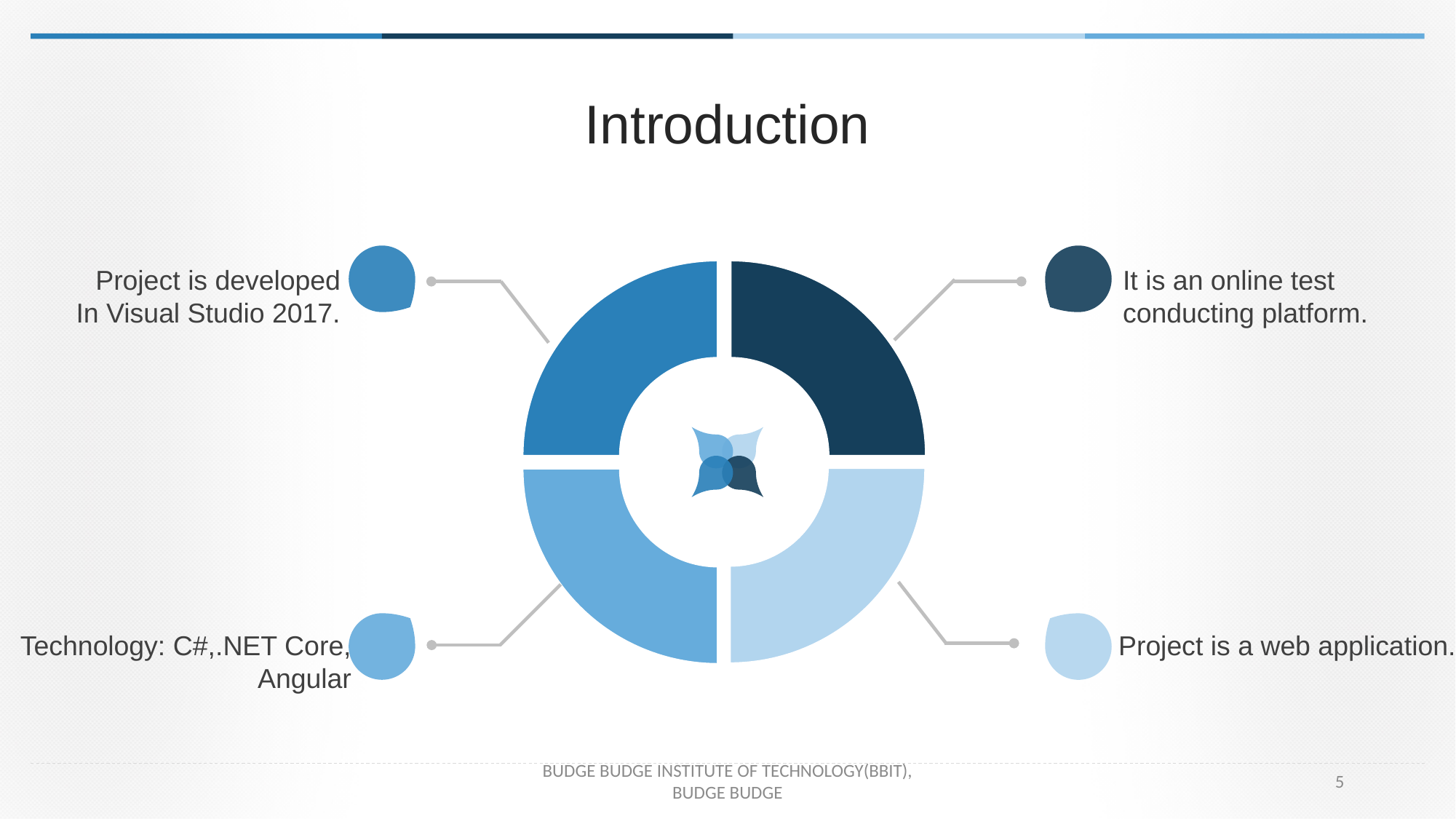

Introduction

Project is developed
In Visual Studio 2017.

It is an online test
conducting platform.

### Chart

| Category | Sales |
|---|---|
| 1st Qtr | 5.0 |
| 2nd Qtr | 5.0 |
| 3rd Qtr | 5.0 |
| 4th Qtr | 5.0 |

Technology: C#,.NET Core,
Angular

Project is a web application.
BUDGE BUDGE INSTITUTE OF TECHNOLOGY(BBIT),
BUDGE BUDGE
5